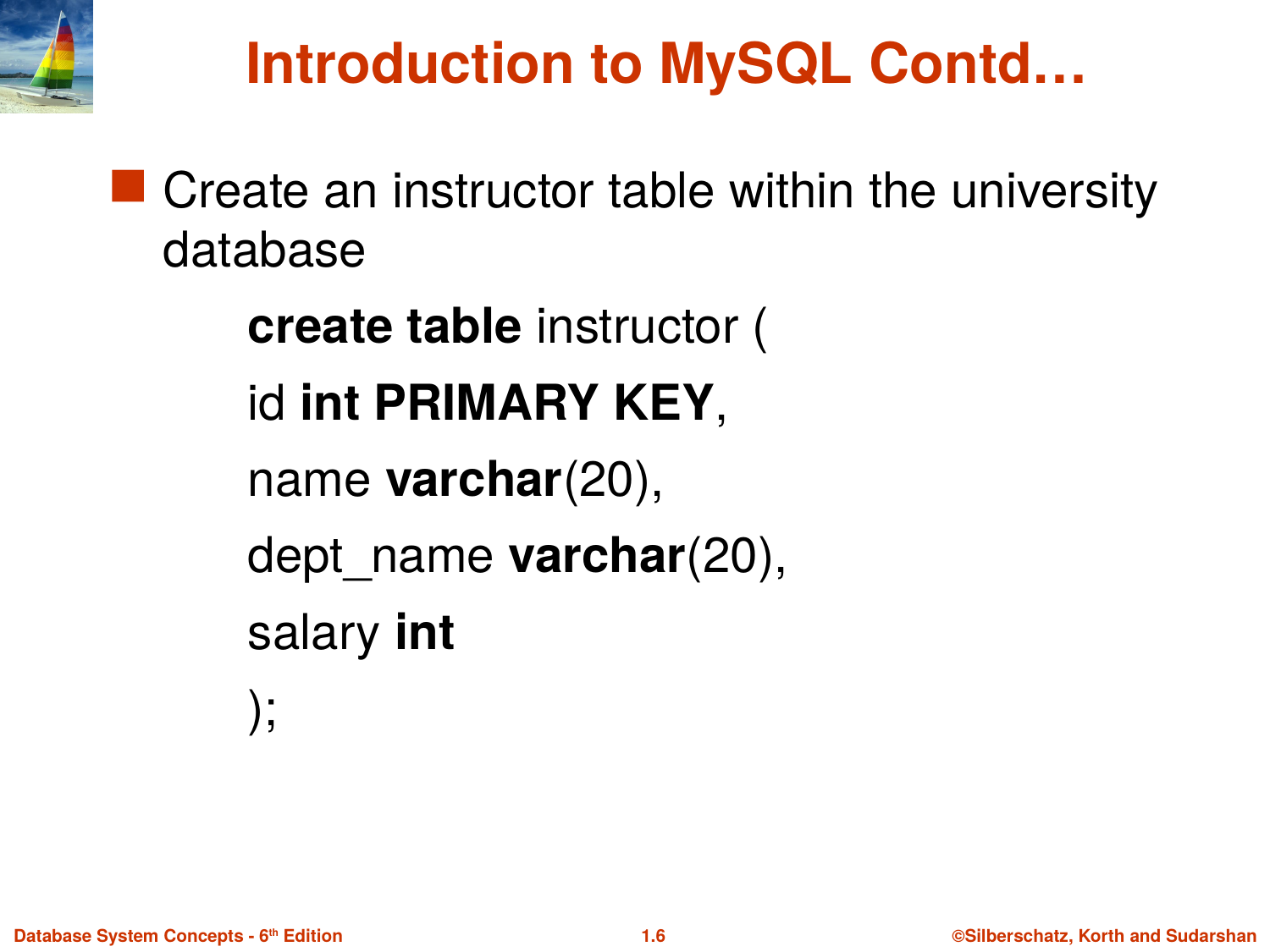

Introduction to MySQL Contd…
Create an instructor table within the university database
     create table instructor (
     id int PRIMARY KEY,
     name varchar(20),
     dept_name varchar(20),
     salary int
     );